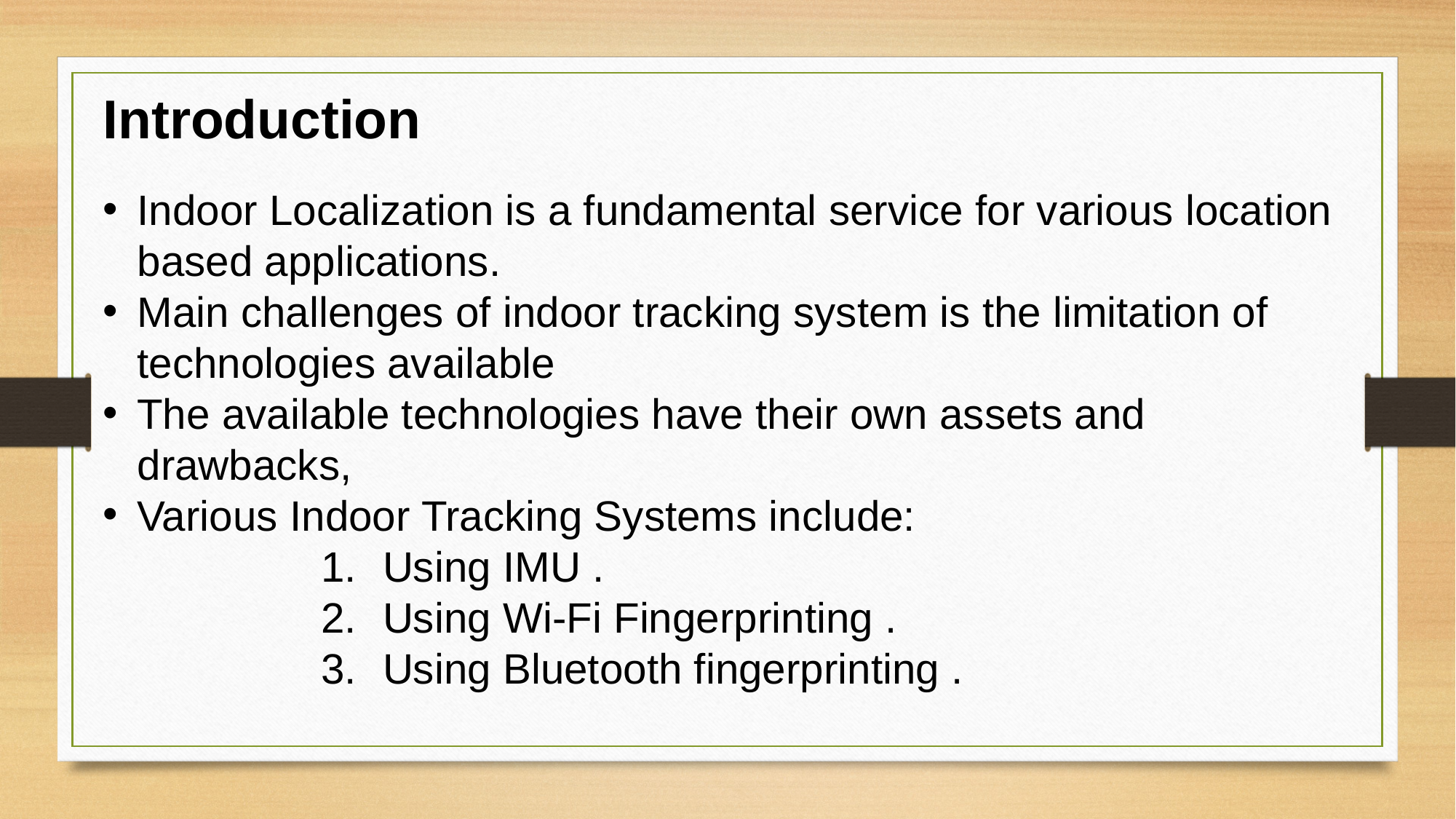

Introduction

Indoor Localization is a fundamental service for various location based applications.
Main challenges of indoor tracking system is the limitation of technologies available
The available technologies have their own assets and drawbacks,
Various Indoor Tracking Systems include:
Using IMU .
Using Wi-Fi Fingerprinting .
Using Bluetooth fingerprinting .